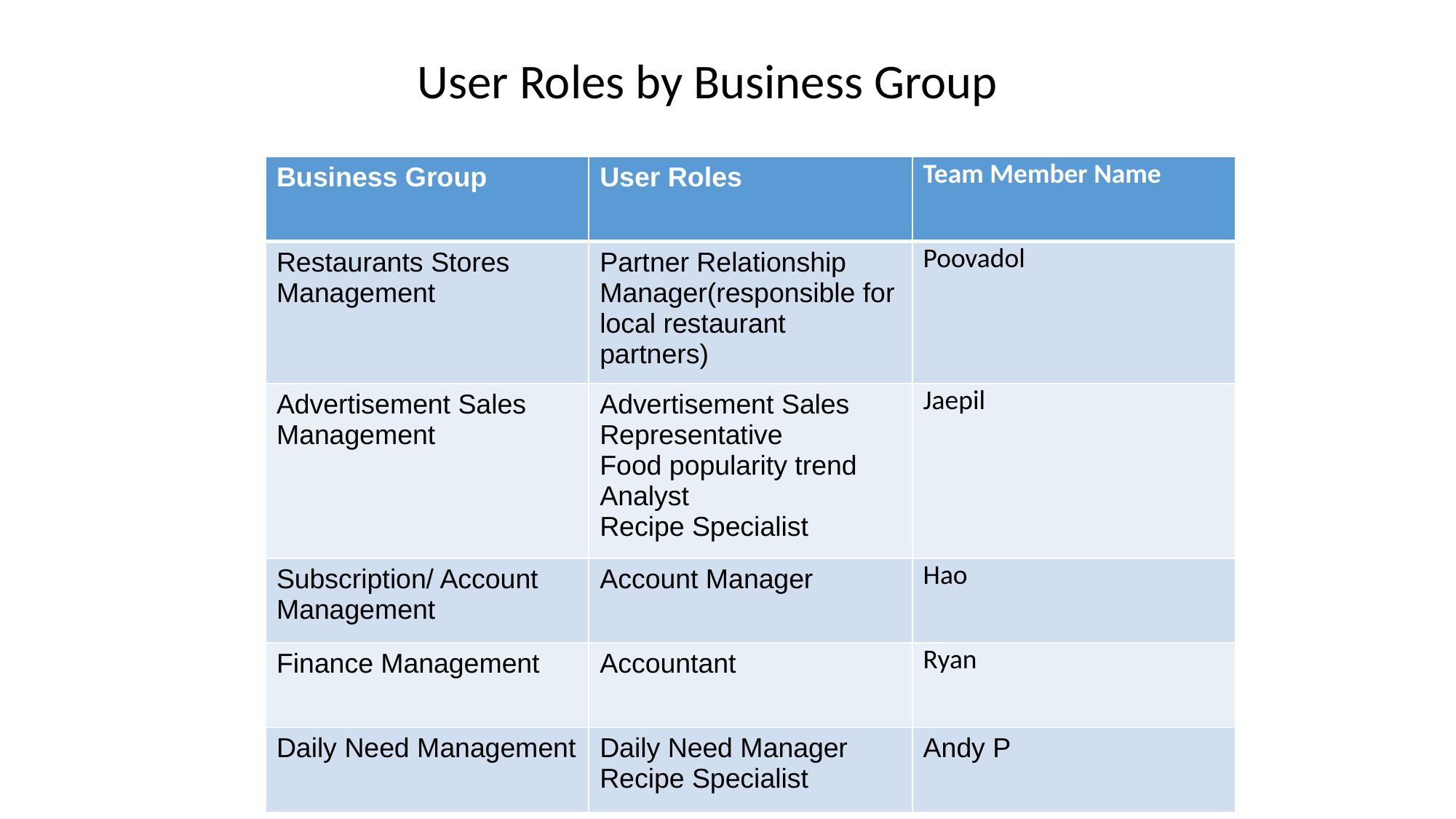

User Roles by Business Group
| Business Group | User Roles | Team Member Name |
| --- | --- | --- |
| Restaurants Stores Management | Partner Relationship Manager(responsible for local restaurant partners) | Poovadol |
| Advertisement Sales Management | Advertisement Sales Representative Food popularity trend Analyst Recipe Specialist | Jaepil |
| Subscription/ Account Management | Account Manager | Hao |
| Finance Management | Accountant | Ryan |
| Daily Need Management | Daily Need Manager Recipe Specialist | Andy P |